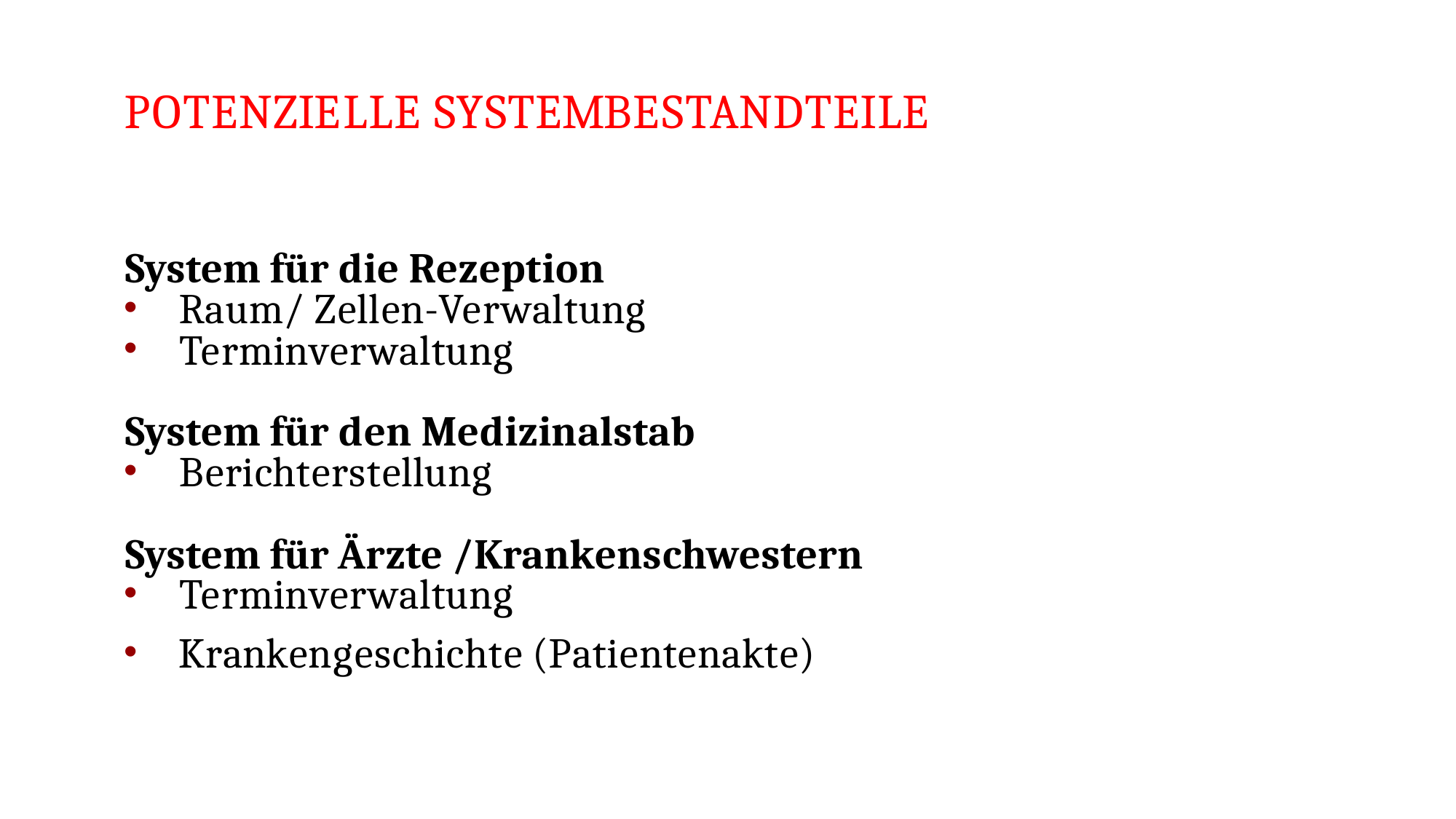

# Potenzielle Systembestandteile
System für die Rezeption
Raum/ Zellen-Verwaltung
Terminverwaltung

System für den Medizinalstab
Berichterstellung

System für Ärzte /Krankenschwestern
Terminverwaltung
Krankengeschichte (Patientenakte)